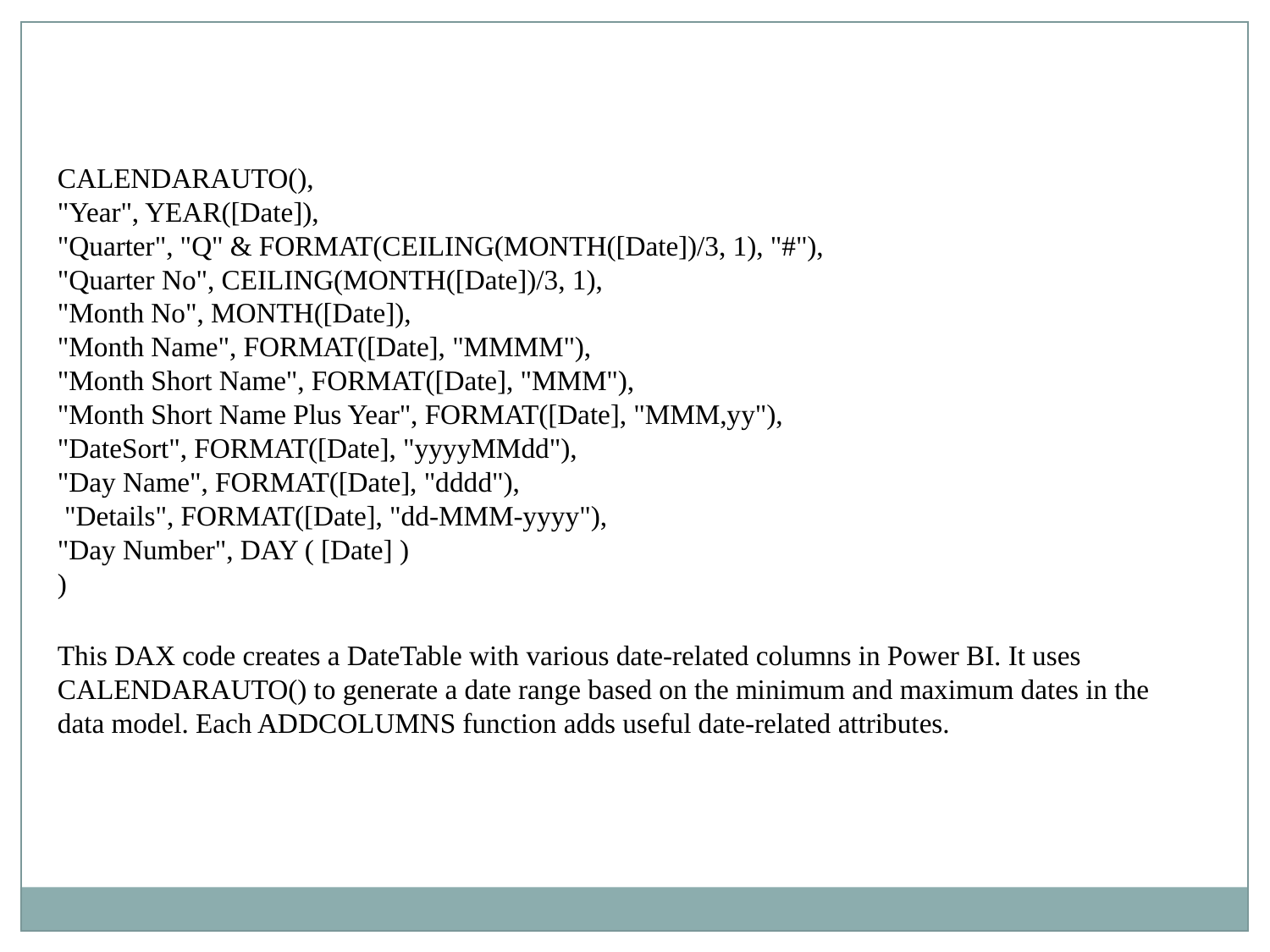

CALENDARAUTO(),
"Year", YEAR([Date]),
"Quarter", "Q" & FORMAT(CEILING(MONTH([Date])/3, 1), "#"),
"Quarter No", CEILING(MONTH([Date])/3, 1),
"Month No", MONTH([Date]),
"Month Name", FORMAT([Date], "MMMM"),
"Month Short Name", FORMAT([Date], "MMM"),
"Month Short Name Plus Year", FORMAT([Date], "MMM,yy"),
"DateSort", FORMAT([Date], "yyyyMMdd"),
"Day Name", FORMAT([Date], "dddd"),
 "Details", FORMAT([Date], "dd-MMM-yyyy"),
"Day Number", DAY ( [Date] )
)

This DAX code creates a DateTable with various date-related columns in Power BI. It uses CALENDARAUTO() to generate a date range based on the minimum and maximum dates in the data model. Each ADDCOLUMNS function adds useful date-related attributes.